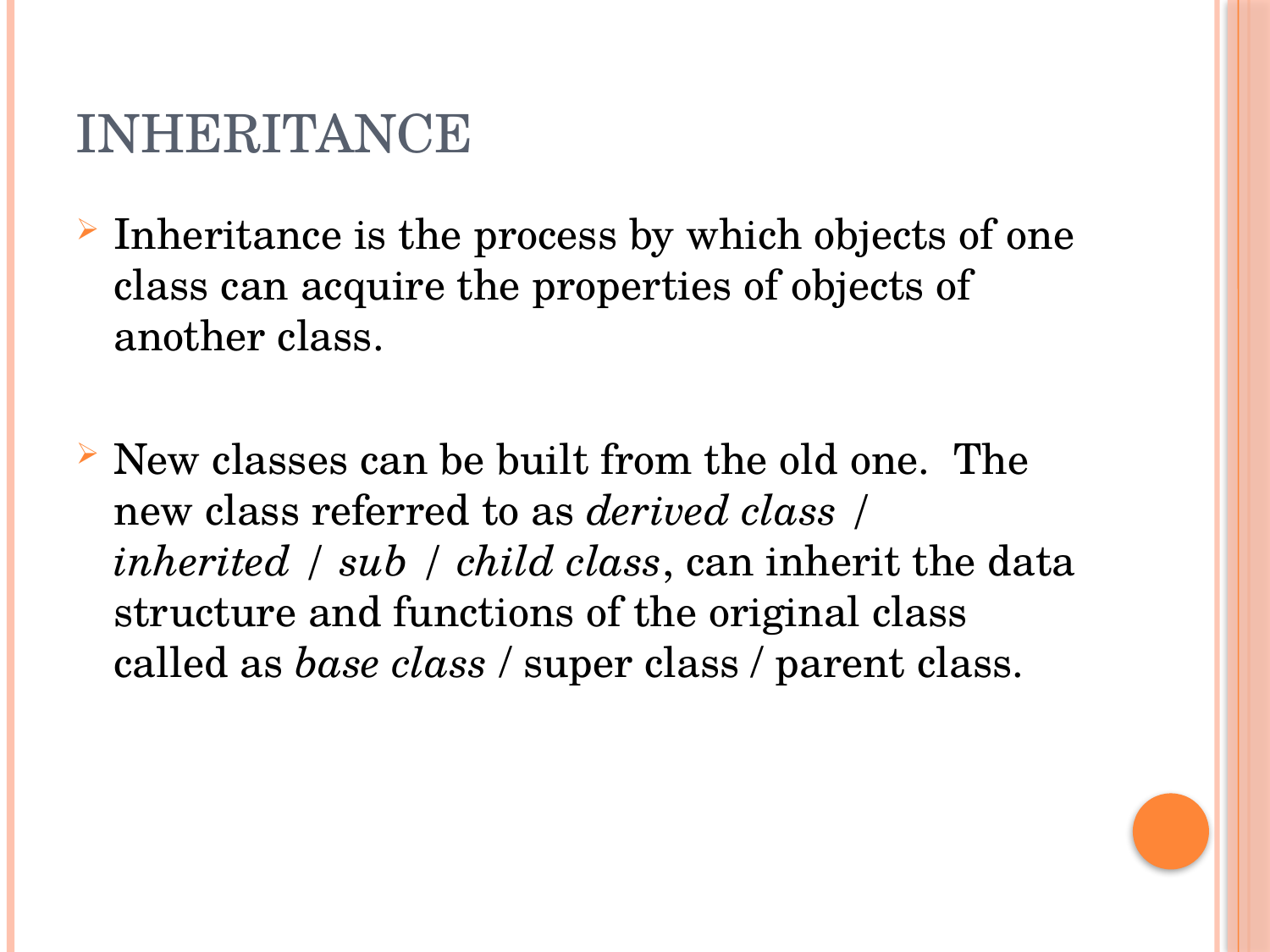

# Inheritance
Inheritance is the process by which objects of one class can acquire the properties of objects of another class.

New classes can be built from the old one.  The new class referred to as derived class / inherited / sub / child class, can inherit the data structure and functions of the original class called as base class / super class / parent class.